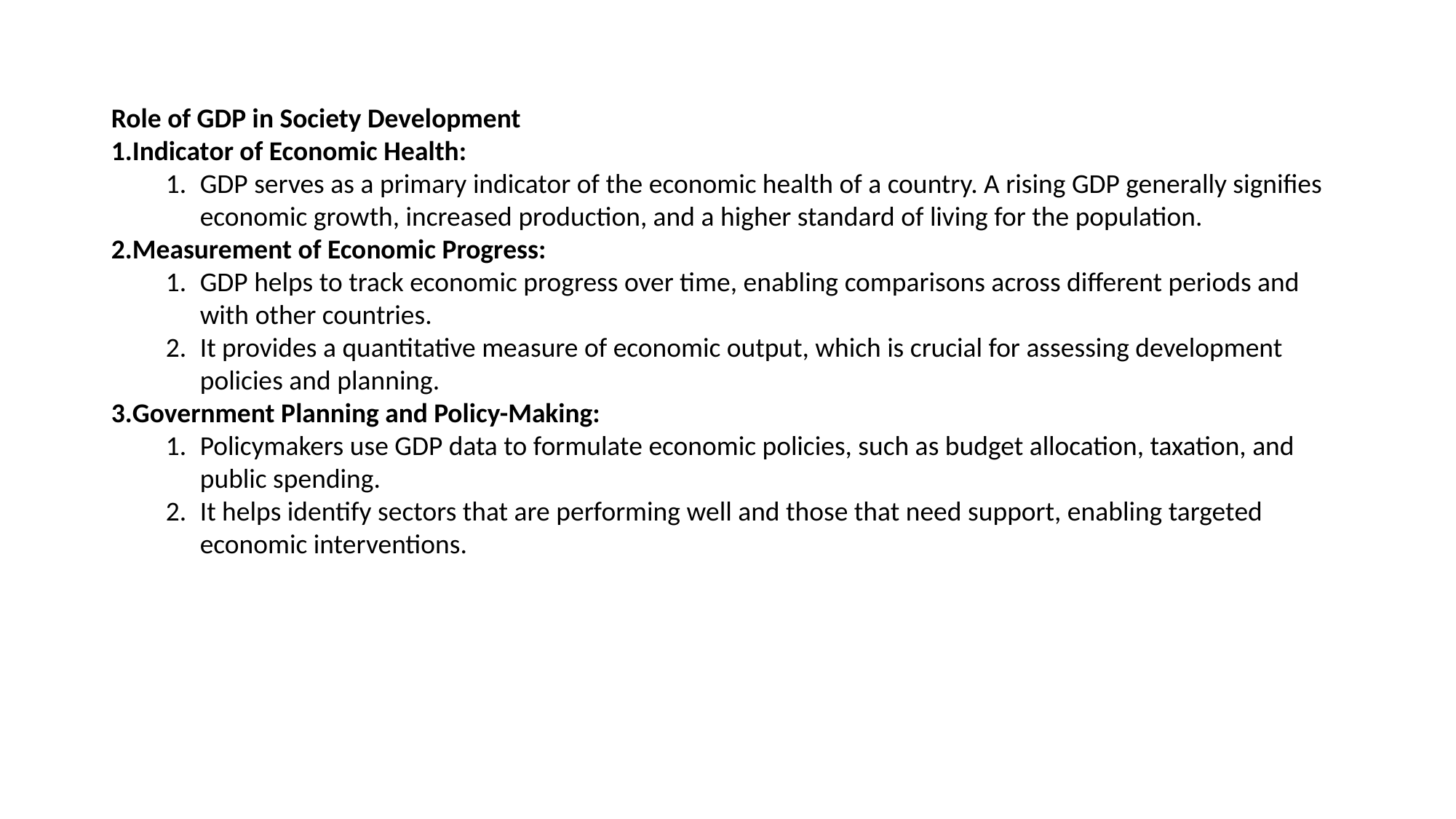

Role of GDP in Society Development
Indicator of Economic Health:
GDP serves as a primary indicator of the economic health of a country. A rising GDP generally signifies economic growth, increased production, and a higher standard of living for the population.
Measurement of Economic Progress:
GDP helps to track economic progress over time, enabling comparisons across different periods and with other countries.
It provides a quantitative measure of economic output, which is crucial for assessing development policies and planning.
Government Planning and Policy-Making:
Policymakers use GDP data to formulate economic policies, such as budget allocation, taxation, and public spending.
It helps identify sectors that are performing well and those that need support, enabling targeted economic interventions.